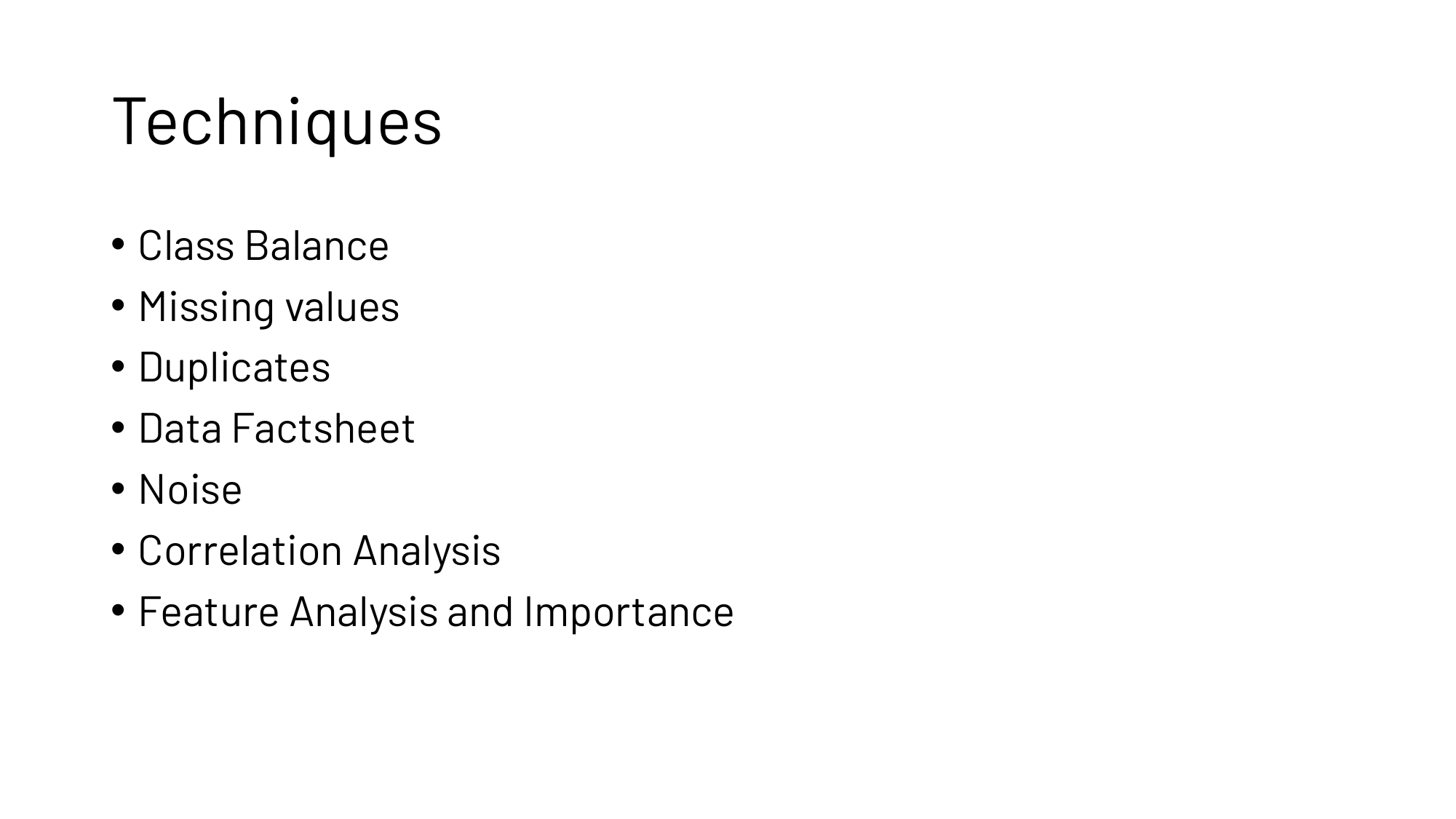

# Techniques
Class Balance
Missing values
Duplicates
Data Factsheet
Noise
Correlation Analysis
Feature Analysis and Importance